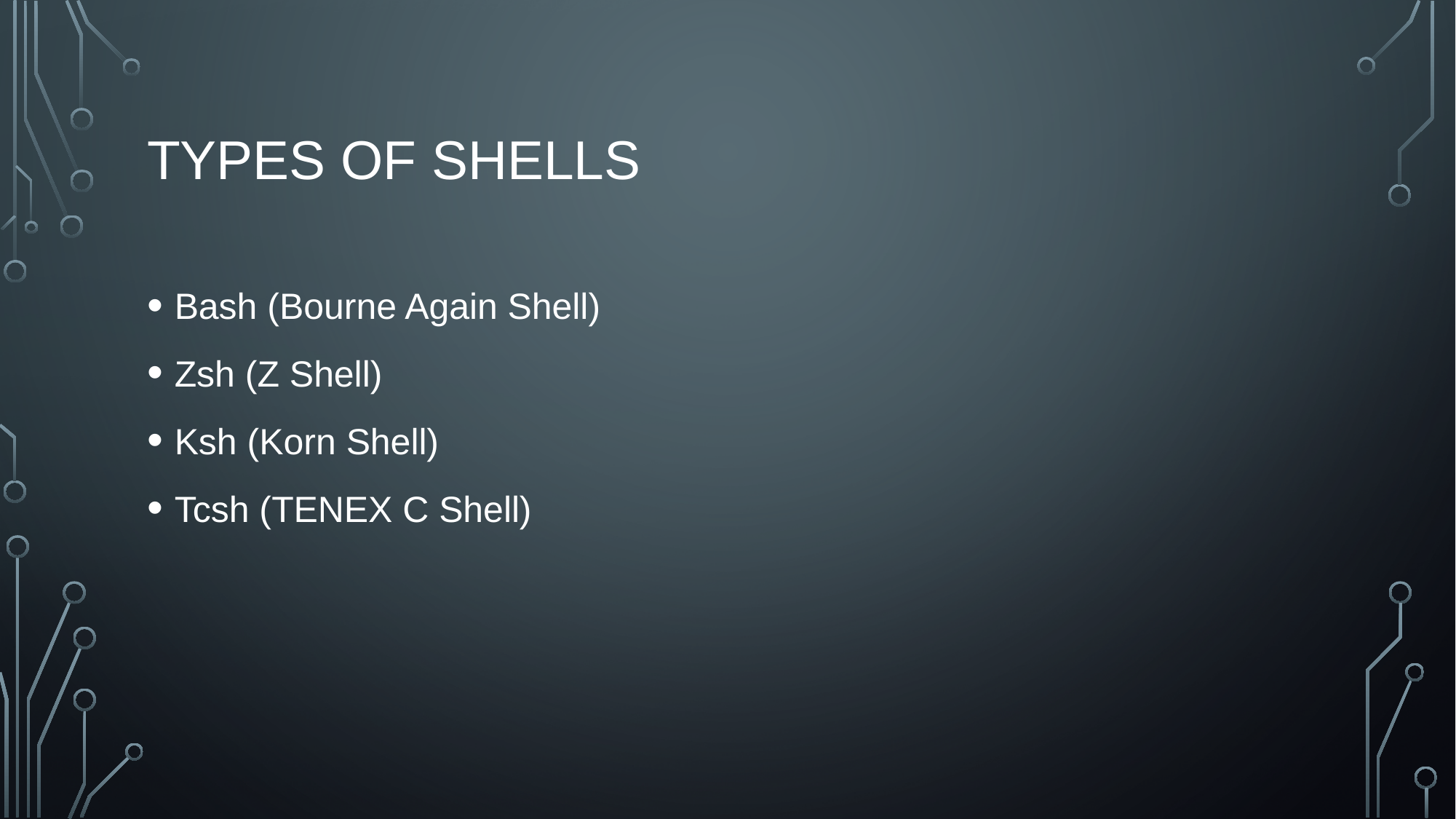

# Types of shells
Bash (Bourne Again Shell)
Zsh (Z Shell)
Ksh (Korn Shell)
Tcsh (TENEX C Shell)